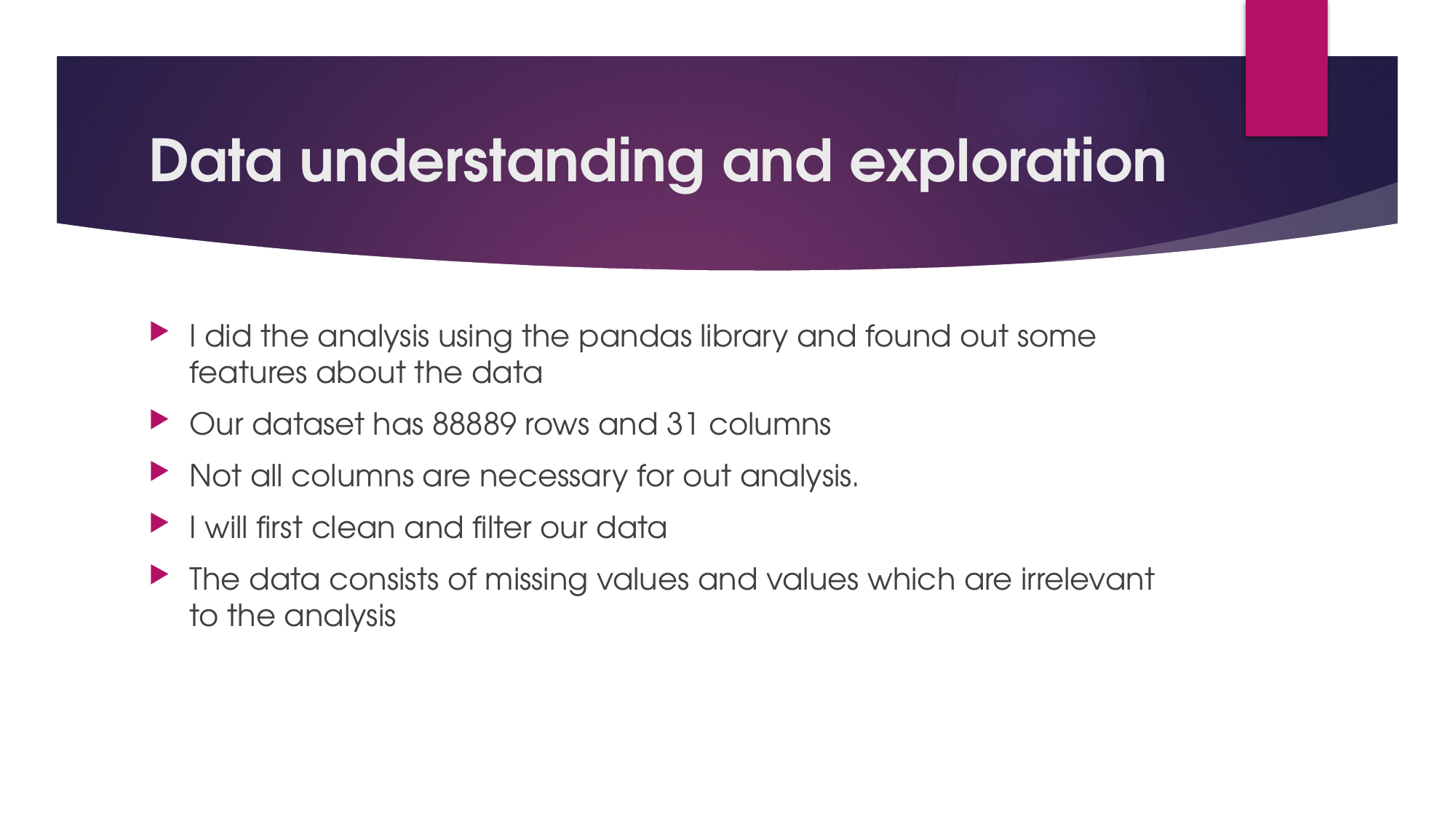

# Data understanding and exploration
I did the analysis using the pandas library and found out some features about the data
Our dataset has 88889 rows and 31 columns
Not all columns are necessary for out analysis.
I will first clean and filter our data
The data consists of missing values and values which are irrelevant to the analysis